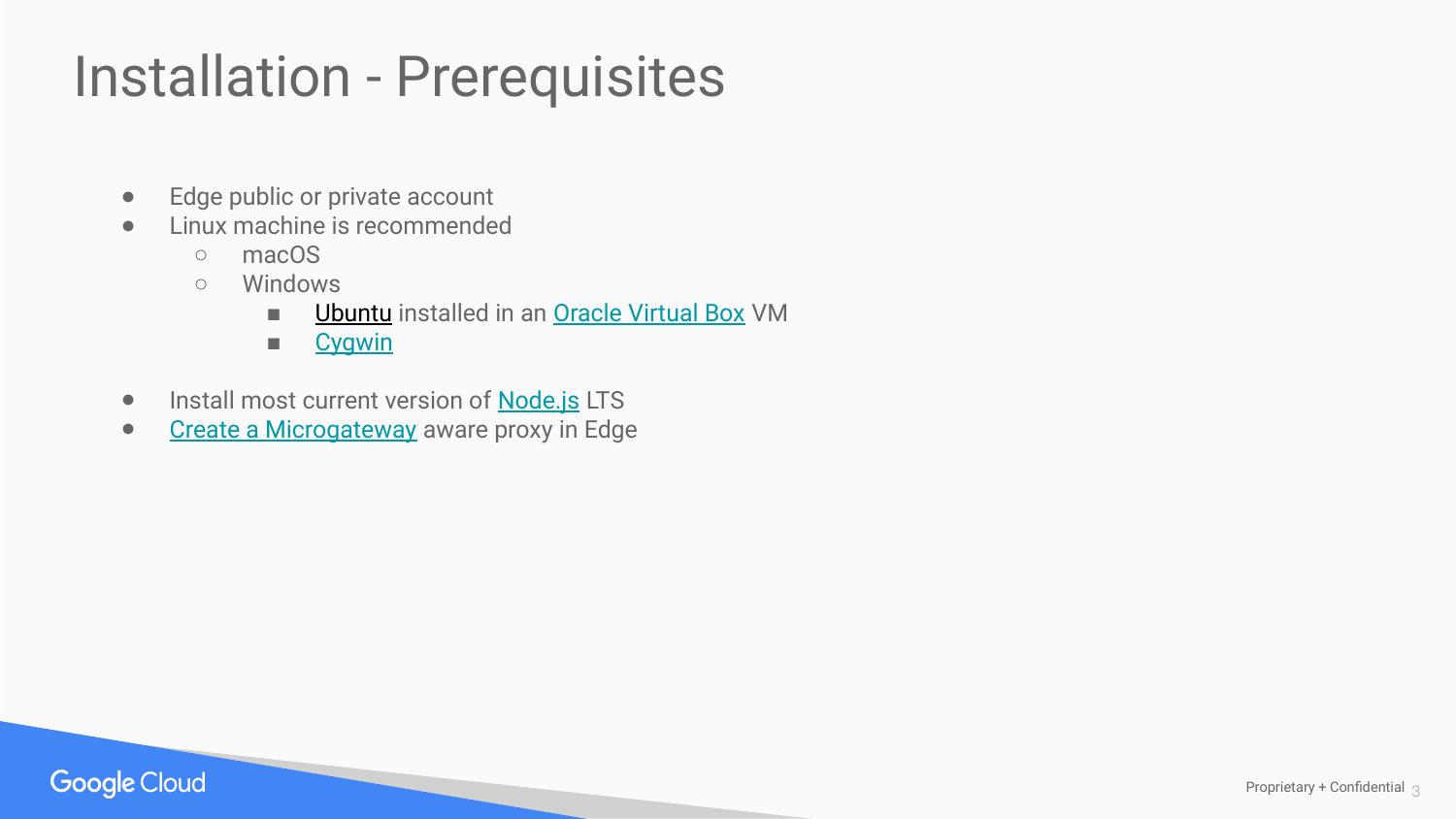

Installation - Prerequisites

Edge public or private account
Linux machine is recommended
macOS
Windows
Ubuntu installed in an Oracle Virtual Box VM
Cygwin

Install most current version of Node.js LTS
Create a Microgateway aware proxy in Edge
3